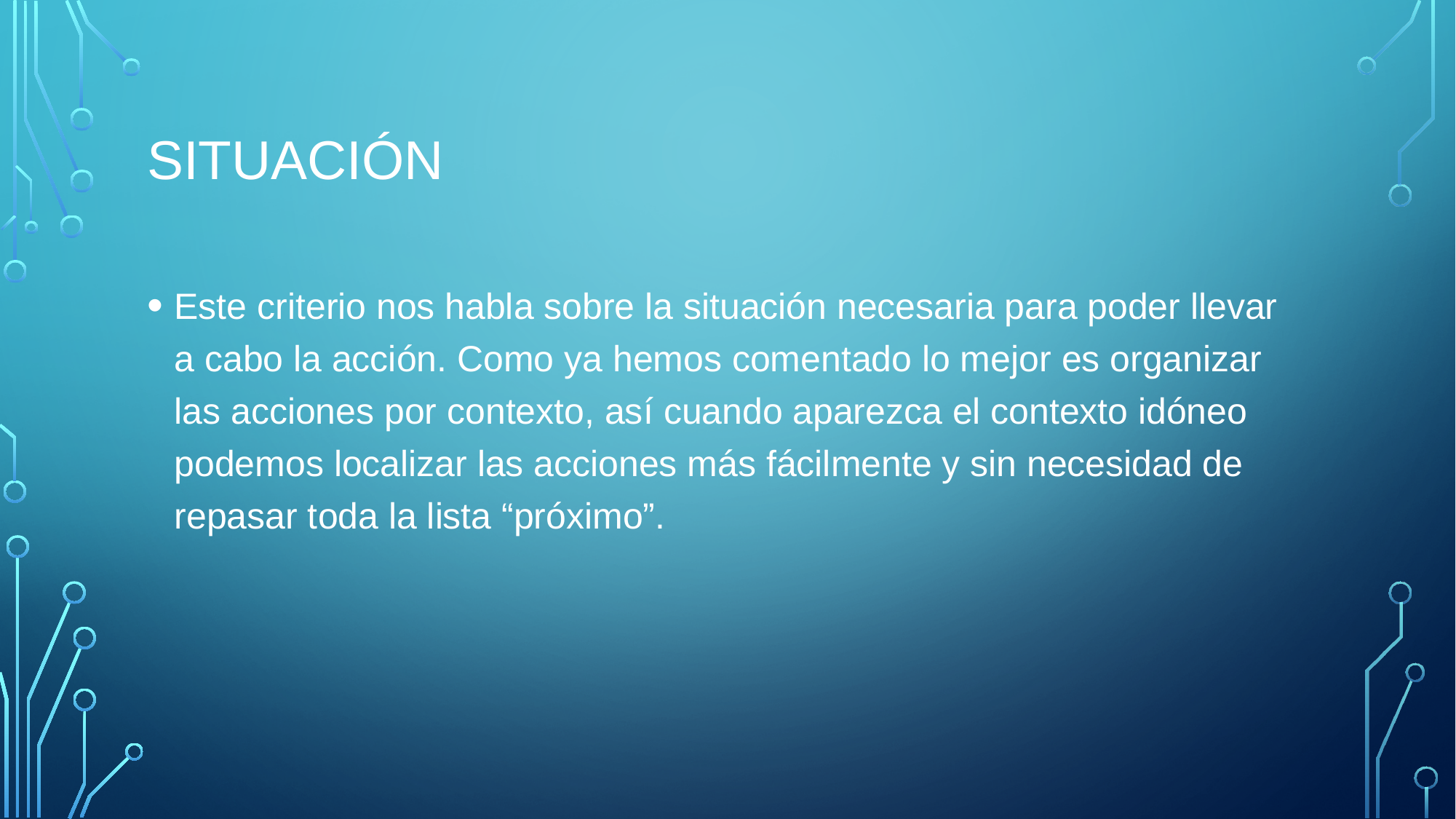

# situación
Este criterio nos habla sobre la situación necesaria para poder llevar a cabo la acción. Como ya hemos comentado lo mejor es organizar las acciones por contexto, así cuando aparezca el contexto idóneo podemos localizar las acciones más fácilmente y sin necesidad de repasar toda la lista “próximo”.